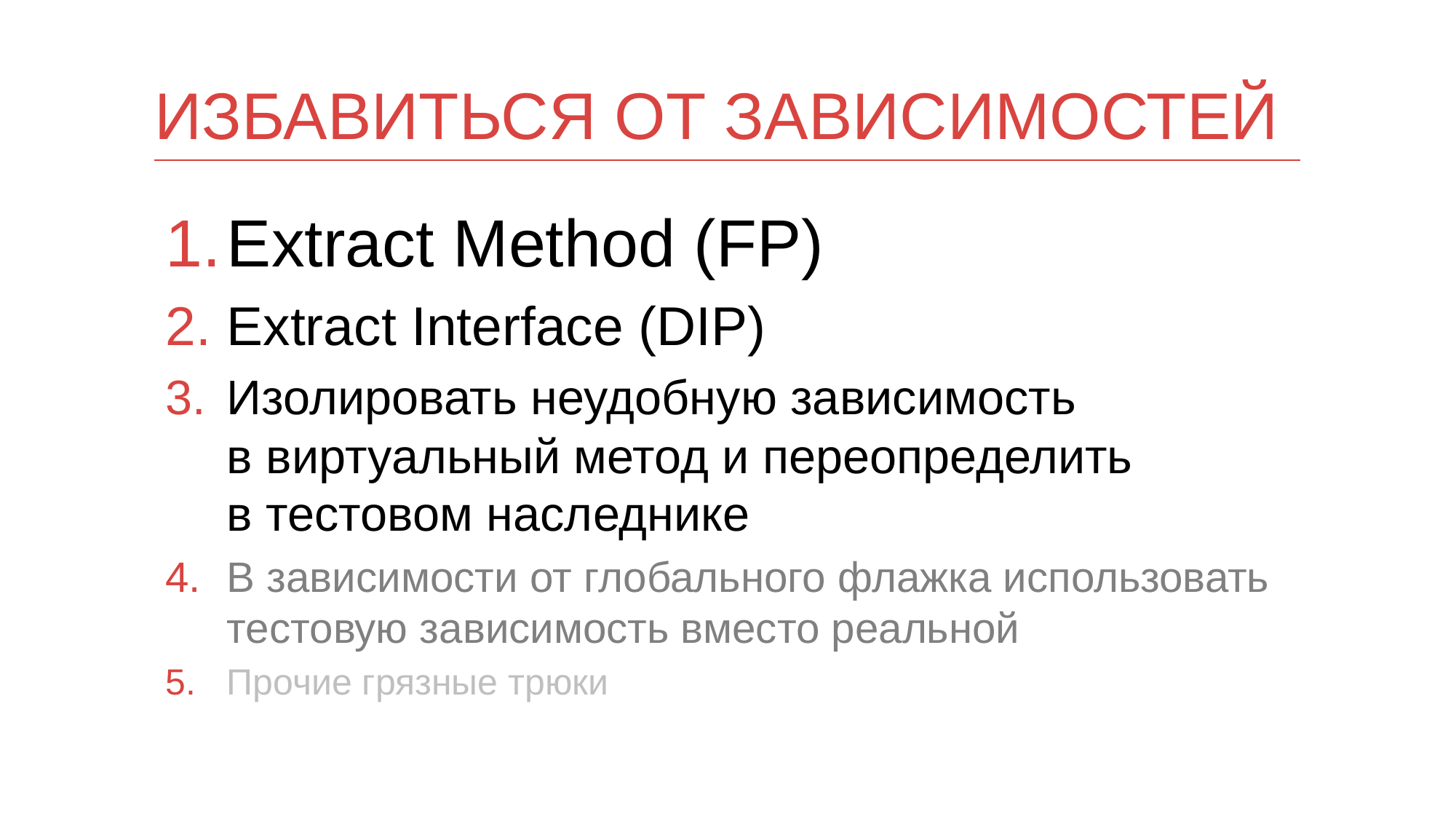

# Избавиться от зависимостей
Extract Method (FP)
Extract Interface (DIP)
Изолировать неудобную зависимость
в виртуальный метод и переопределить
в тестовом наследнике
В зависимости от глобального флажка использовать тестовую зависимость вместо реальной
Прочие грязные трюки